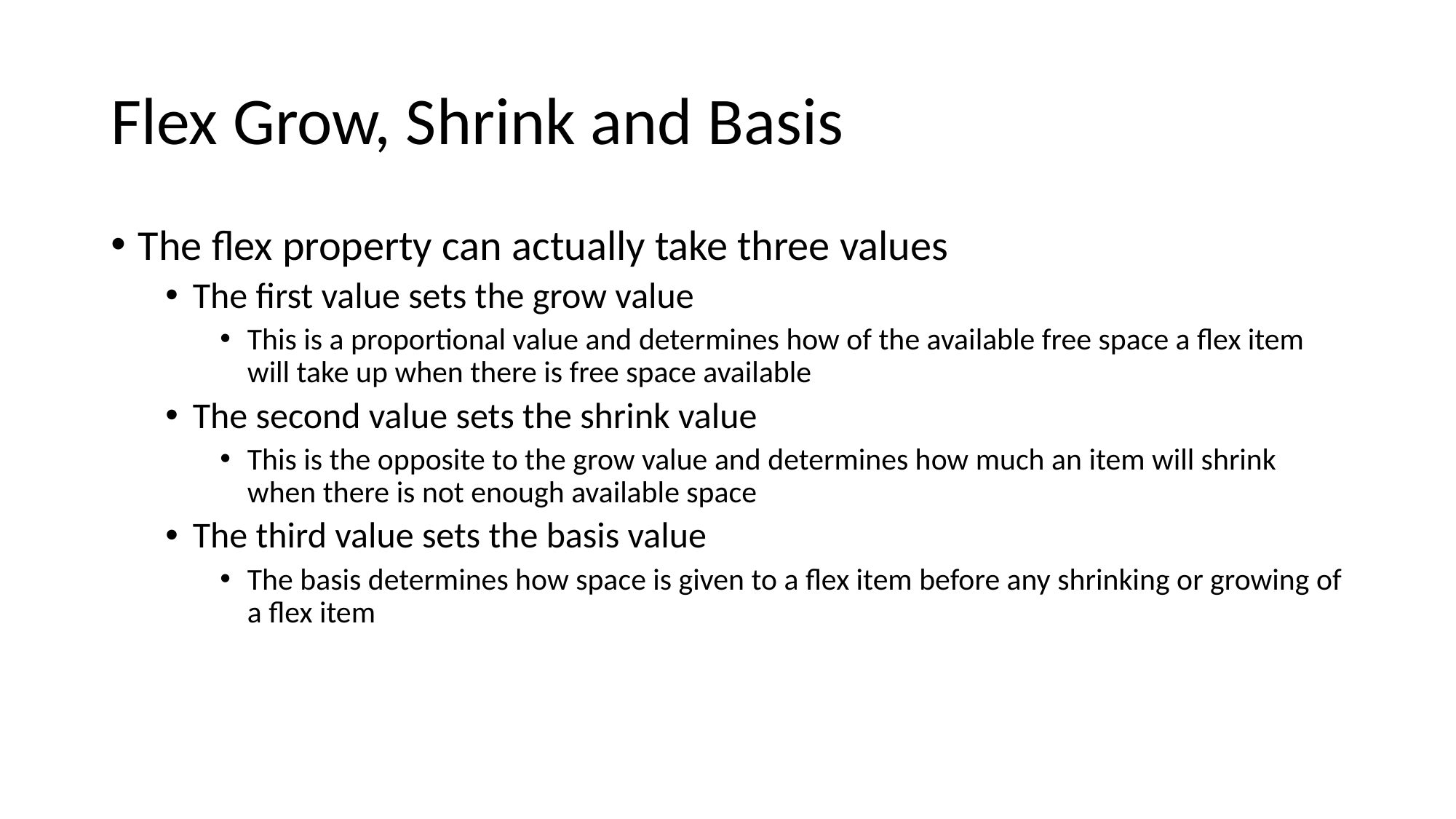

# Flex Grow, Shrink and Basis
The flex property can actually take three values
The first value sets the grow value
This is a proportional value and determines how of the available free space a flex item will take up when there is free space available
The second value sets the shrink value
This is the opposite to the grow value and determines how much an item will shrink when there is not enough available space
The third value sets the basis value
The basis determines how space is given to a flex item before any shrinking or growing of a flex item